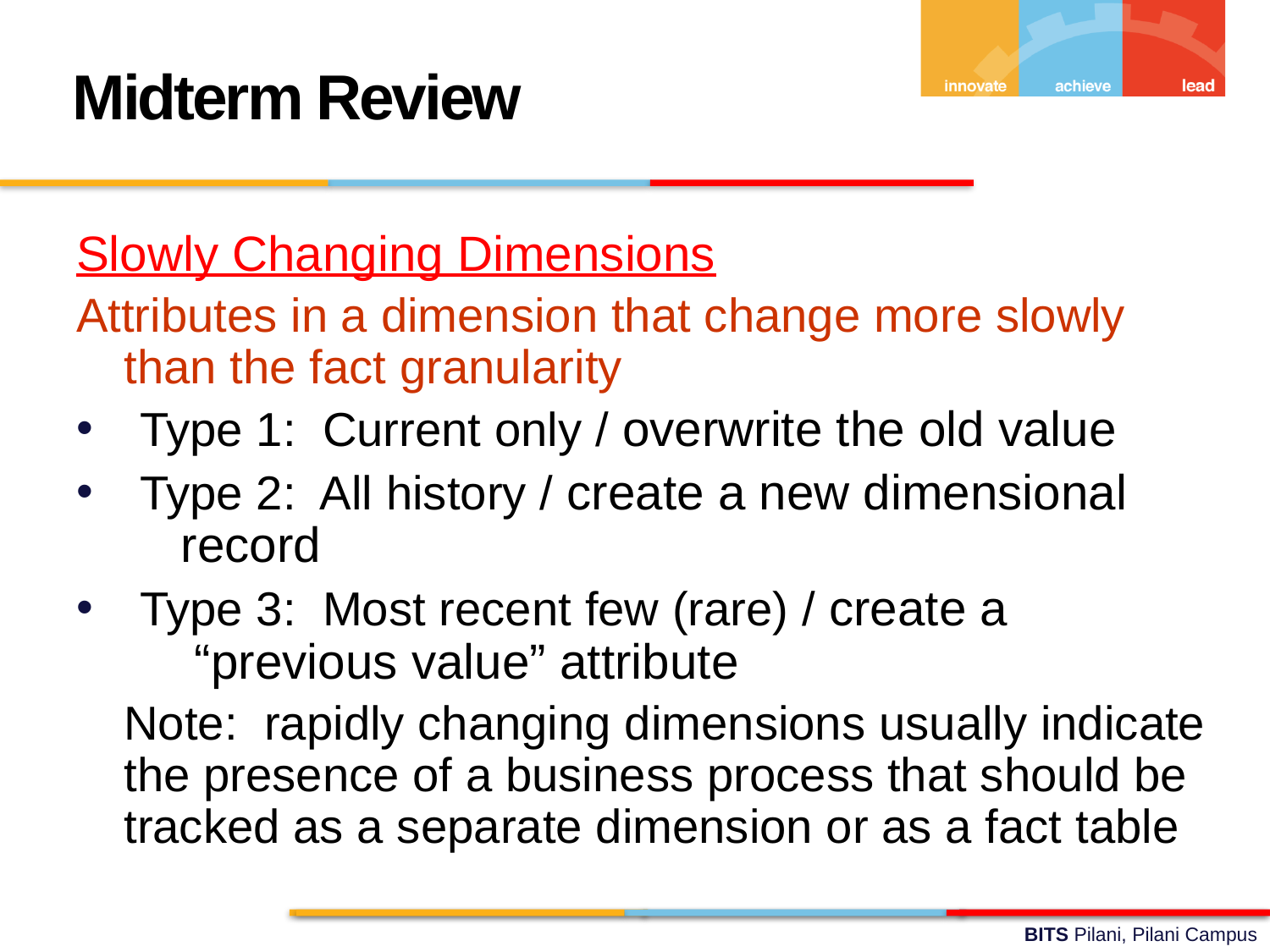

Midterm Review

Slowly Changing Dimensions
Attributes in a dimension that change more slowly than the fact granularity
Type 1:  Current only / overwrite the old value
Type 2:  All history / create a new dimensional 	        record
Type 3:  Most recent few (rare) / create a 		         “previous value” attribute
	Note:  rapidly changing dimensions usually indicate the presence of a business process that should be tracked as a separate dimension or as a fact table